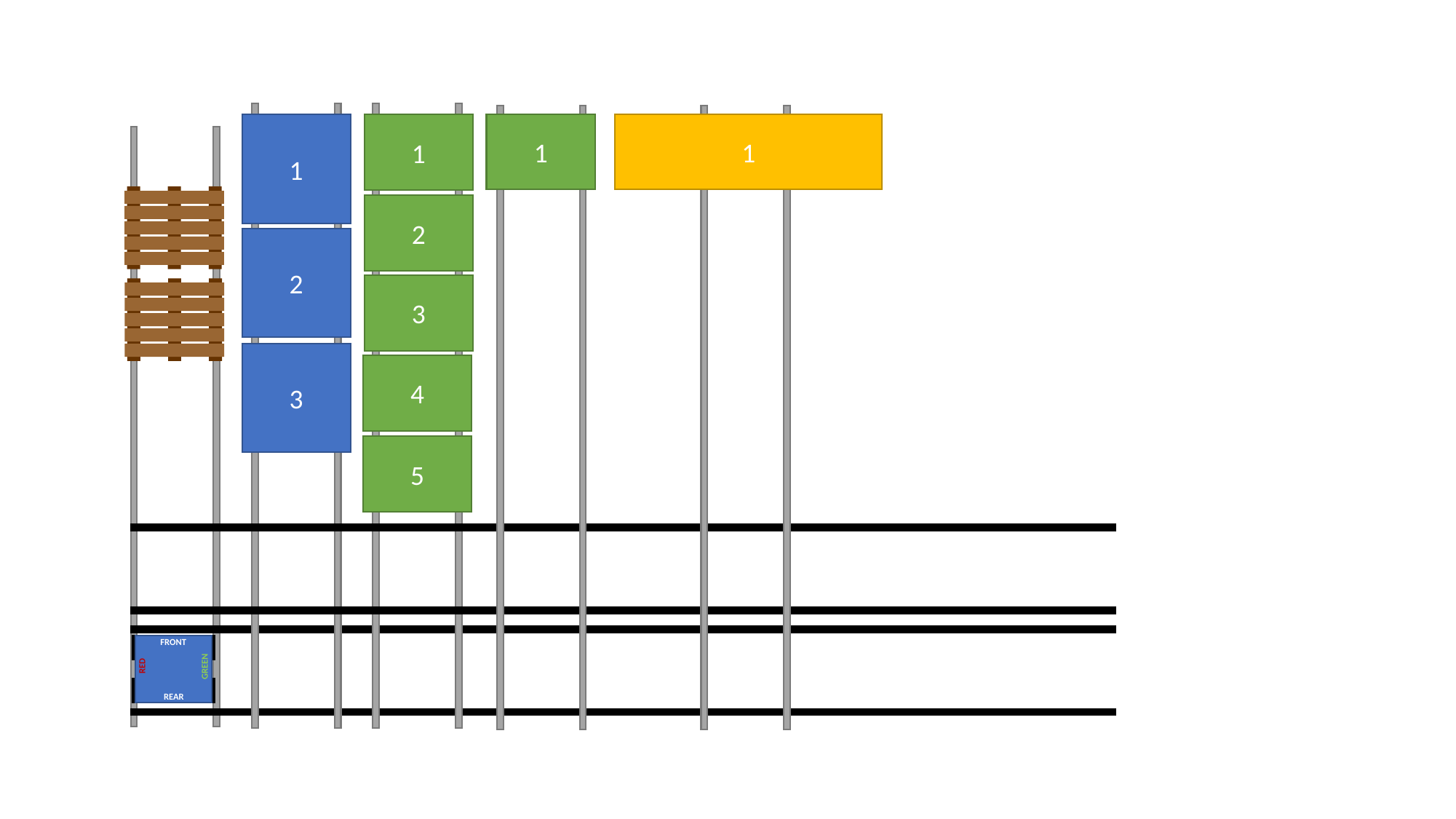

1
1
1
1

2
2
3

3
4
5
FRONT

RED
GREEN
REAR